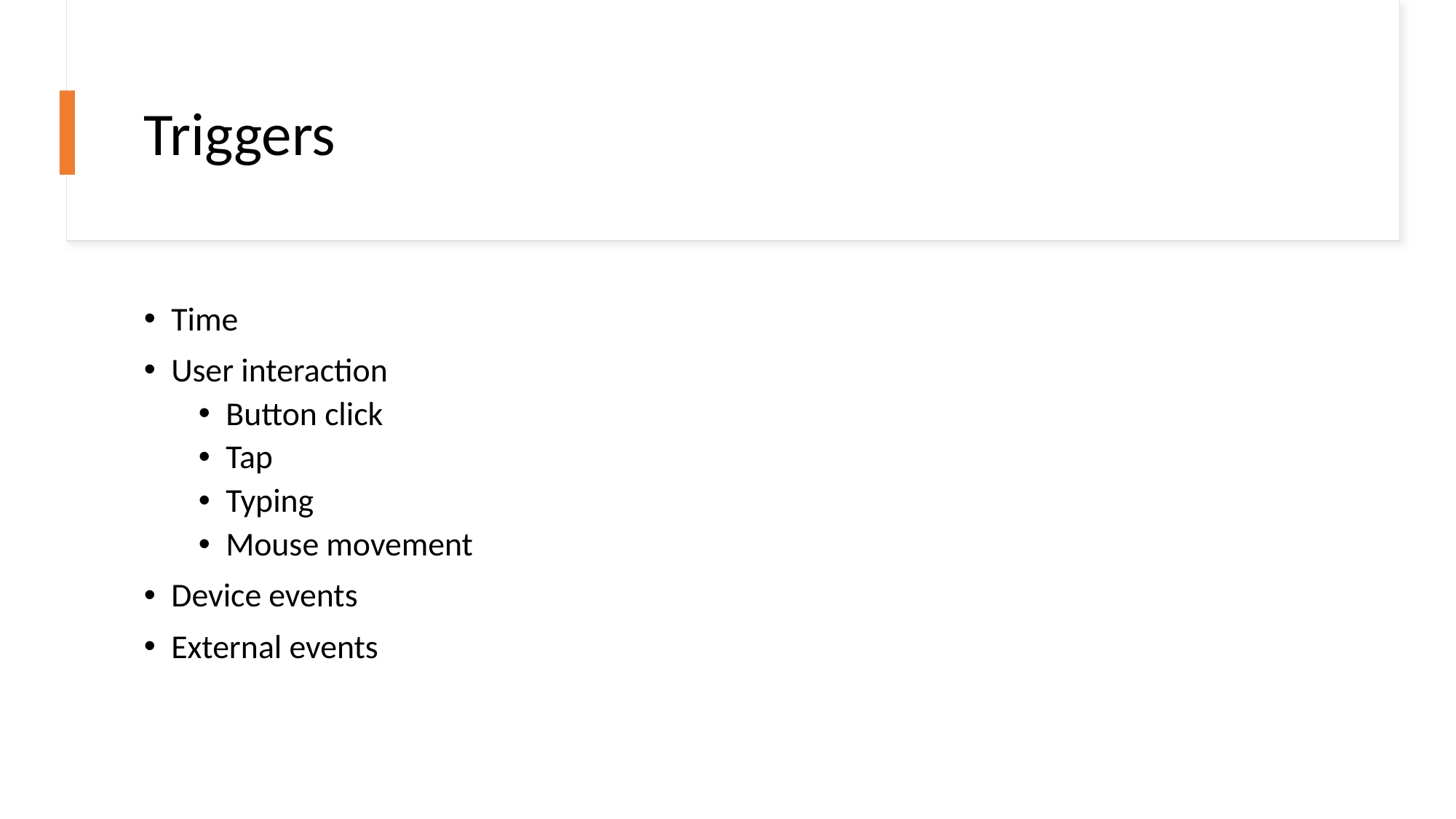

# Triggers

Time
User interaction
Button click
Tap
Typing
Mouse movement
Device events
External events